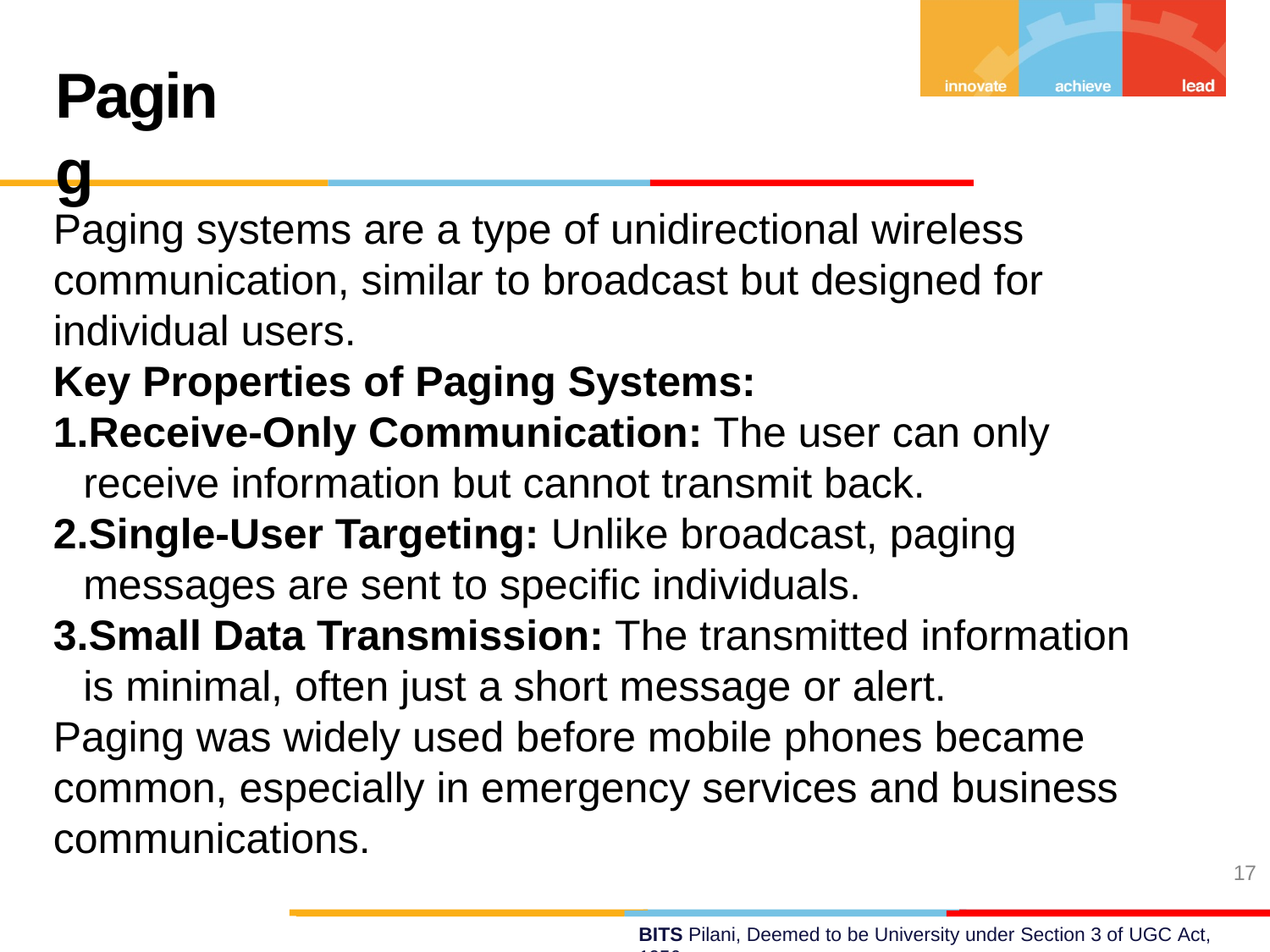

# Paging
Paging systems are a type of unidirectional wireless communication, similar to broadcast but designed for individual users.
Key Properties of Paging Systems:
Receive-Only Communication: The user can only receive information but cannot transmit back.
Single-User Targeting: Unlike broadcast, paging messages are sent to specific individuals.
Small Data Transmission: The transmitted information is minimal, often just a short message or alert.
Paging was widely used before mobile phones became common, especially in emergency services and business communications.
17
BITS Pilani, Deemed to be University under Section 3 of UGC Act, 1956